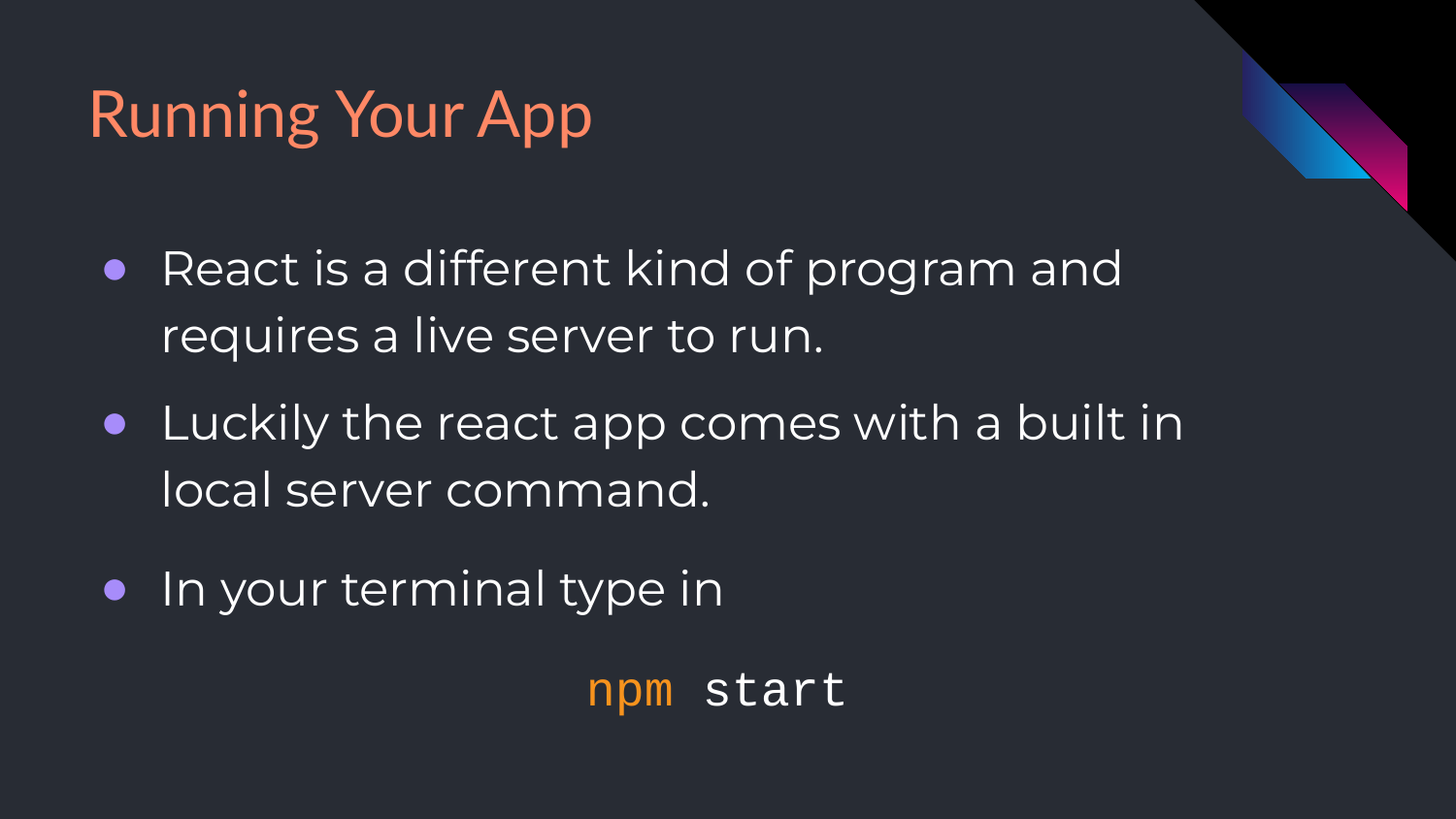

# Running Your App
React is a different kind of program and requires a live server to run.
Luckily the react app comes with a built in local server command.
In your terminal type in
npm start